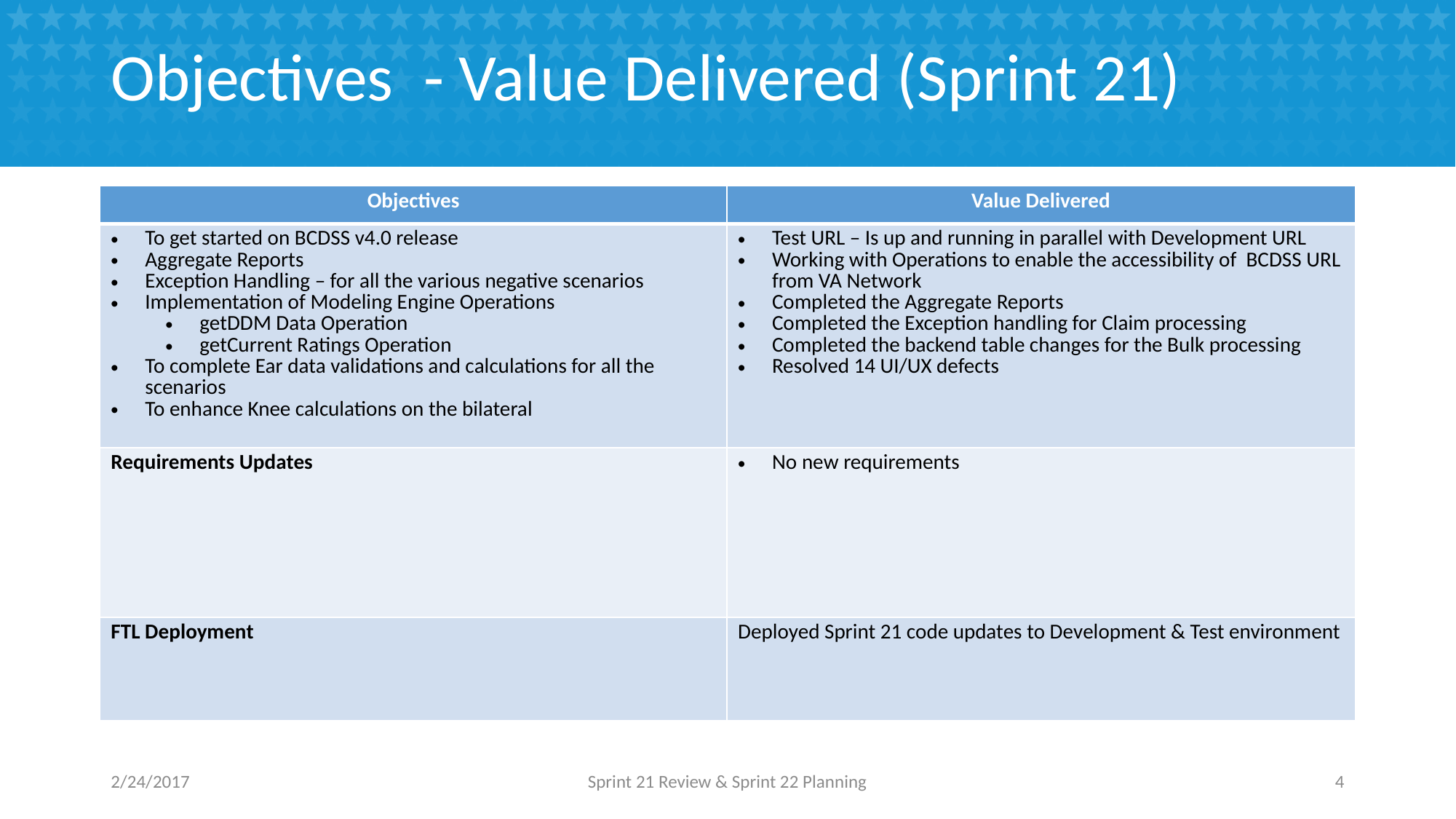

# Objectives  - Value Delivered (Sprint 21)
| Objectives | Value Delivered |
| --- | --- |
| To get started on BCDSS v4.0 release Aggregate Reports Exception Handling – for all the various negative scenarios Implementation of Modeling Engine Operations getDDM Data Operation getCurrent Ratings Operation To complete Ear data validations and calculations for all the scenarios To enhance Knee calculations on the bilateral | Test URL – Is up and running in parallel with Development URL Working with Operations to enable the accessibility of BCDSS URL from VA Network Completed the Aggregate Reports Completed the Exception handling for Claim processing Completed the backend table changes for the Bulk processing Resolved 14 UI/UX defects |
| Requirements Updates | No new requirements |
| FTL Deployment | Deployed Sprint 21 code updates to Development & Test environment |
2/24/2017
Sprint 21 Review & Sprint 22 Planning
4